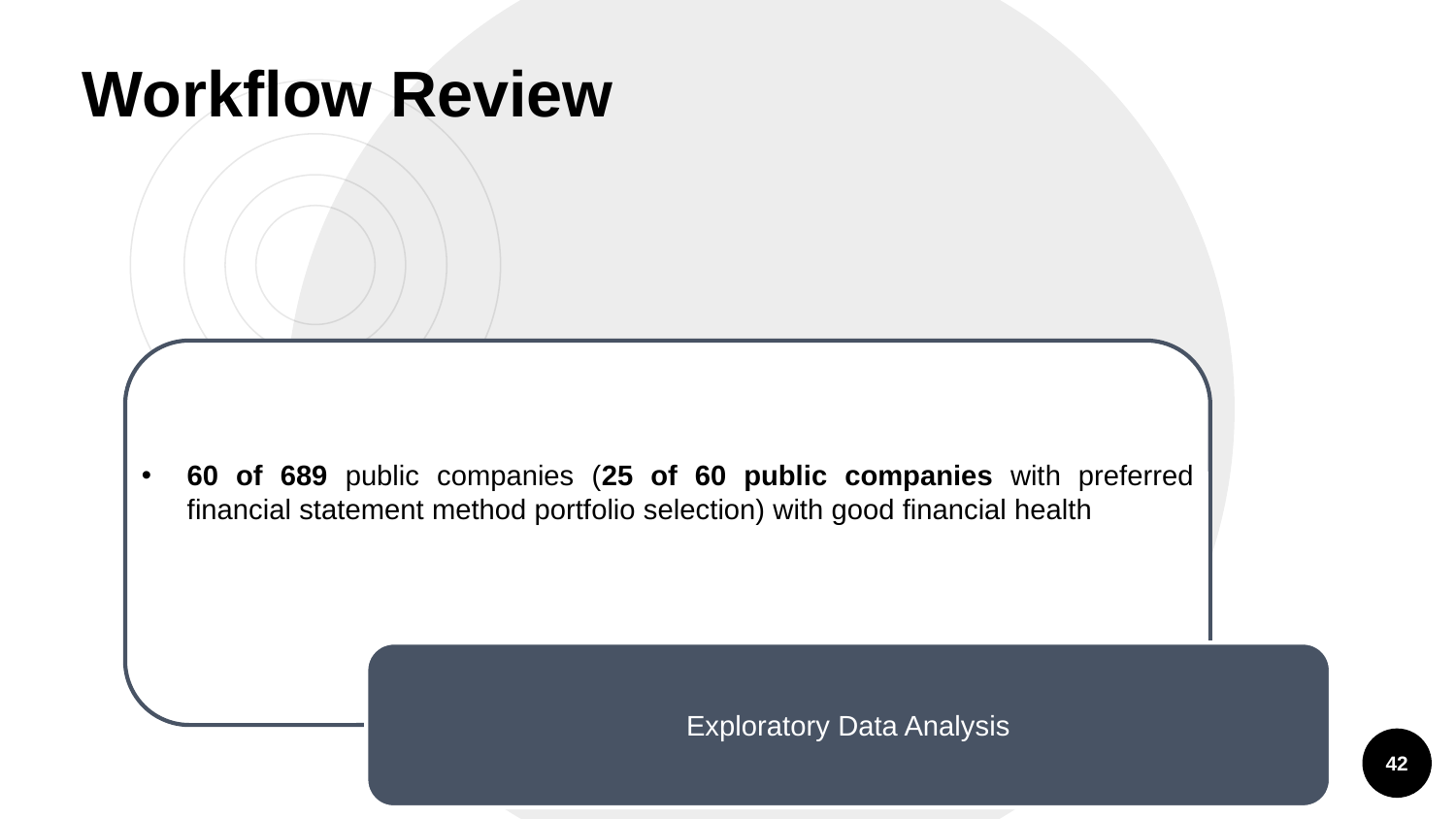

Exploratory Data Analysis
60 of 689 public companies (25 of 60 public companies with preferred financial statement method portfolio selection) with good financial health
Workflow Review
42